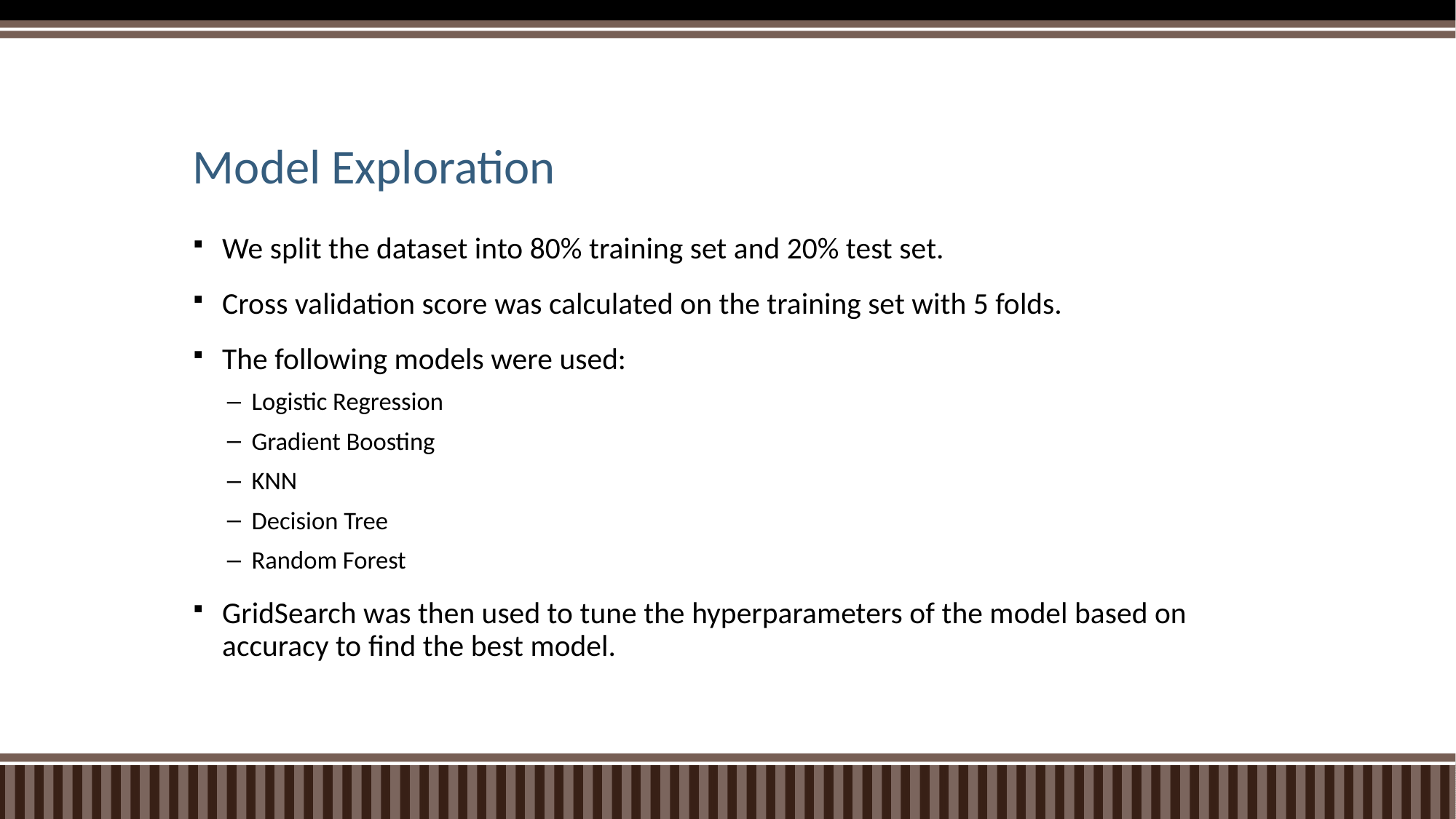

# Model Exploration
We split the dataset into 80% training set and 20% test set.
Cross validation score was calculated on the training set with 5 folds.
The following models were used:
Logistic Regression
Gradient Boosting
KNN
Decision Tree
Random Forest
GridSearch was then used to tune the hyperparameters of the model based on accuracy to find the best model.